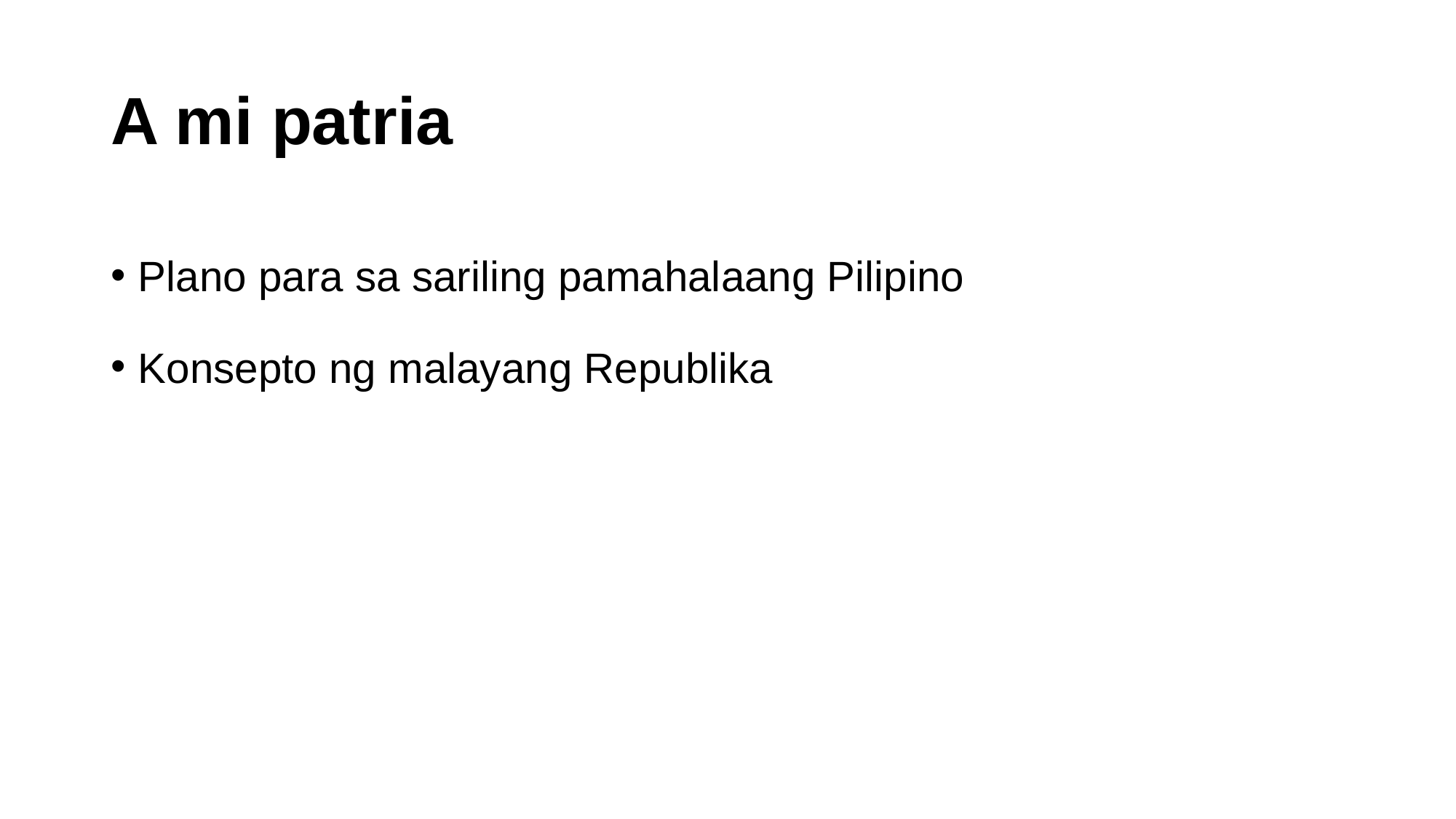

# A mi patria
Plano para sa sariling pamahalaang Pilipino
Konsepto ng malayang Republika